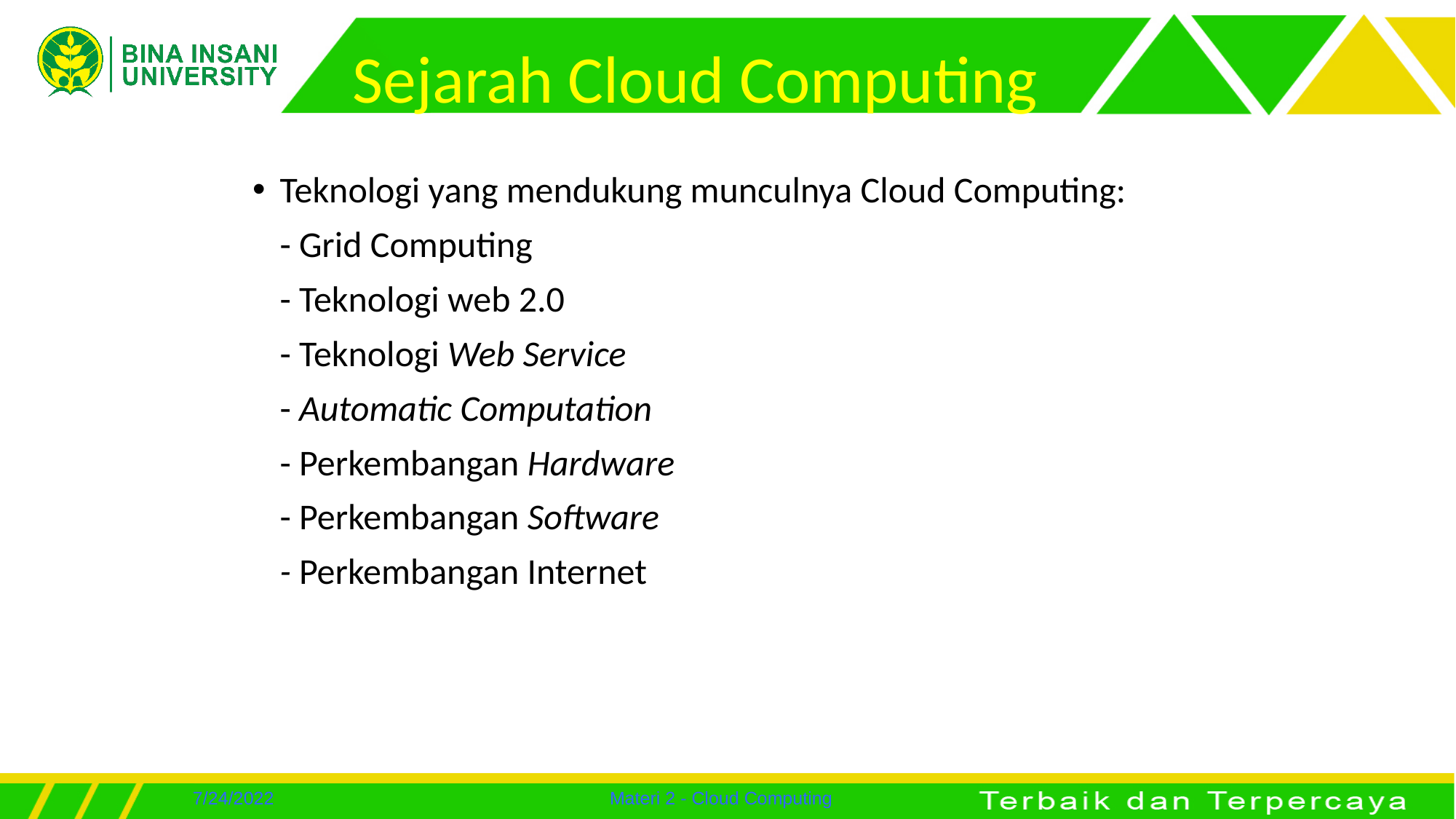

# Sejarah Cloud Computing
Teknologi yang mendukung munculnya Cloud Computing:
	- Grid Computing
	- Teknologi web 2.0
	- Teknologi Web Service
	- Automatic Computation
	- Perkembangan Hardware
	- Perkembangan Software
	- Perkembangan Internet
7/24/2022
Materi 2 - Cloud Computing